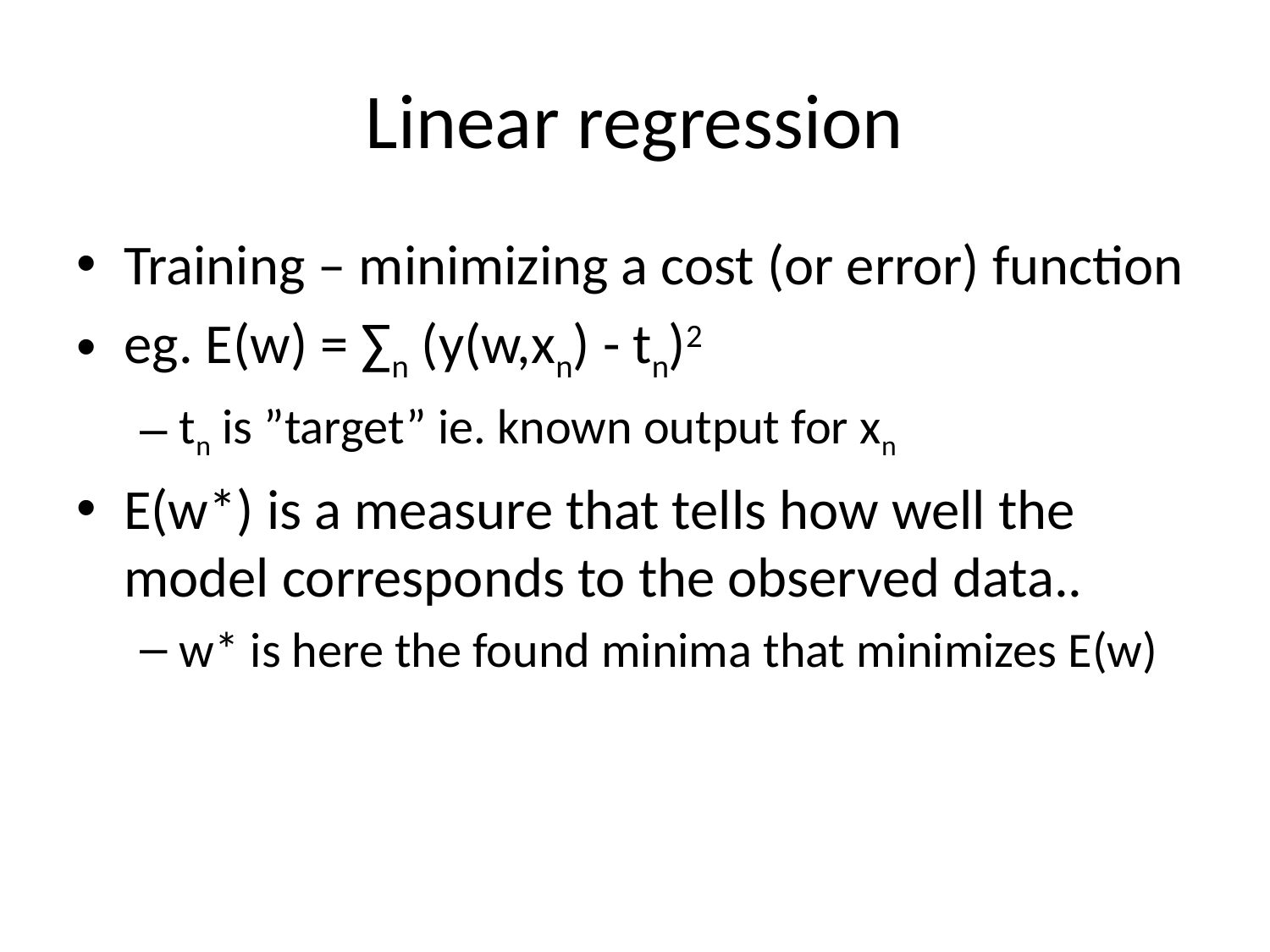

# Linear regression
Training – minimizing a cost (or error) function
eg. E(w) = ∑n (y(w,xn) - tn)2
tn is ”target” ie. known output for xn
E(w*) is a measure that tells how well the model corresponds to the observed data..
w* is here the found minima that minimizes E(w)